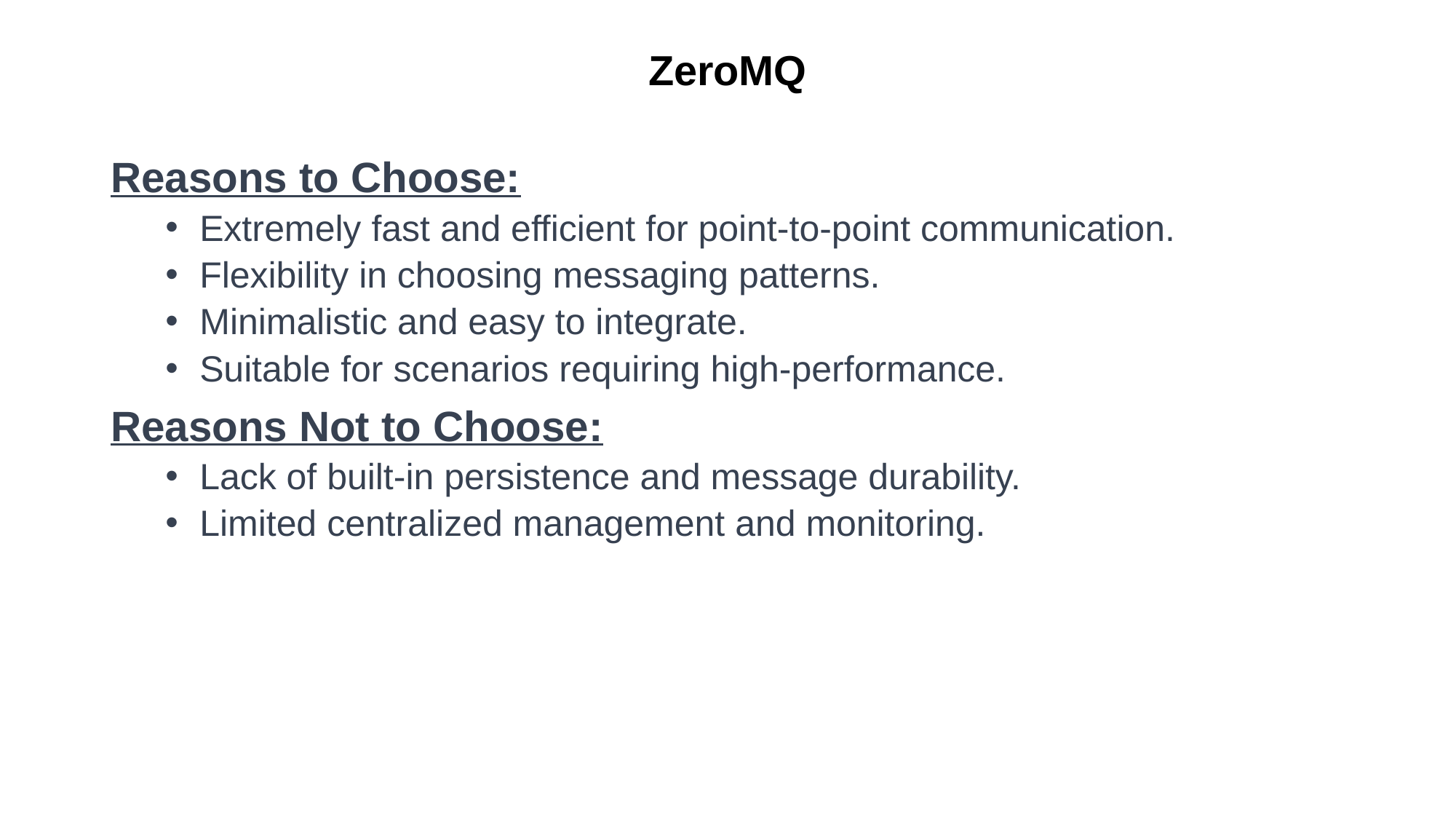

# ZeroMQ
Reasons to Choose:
Extremely fast and efficient for point-to-point communication.
Flexibility in choosing messaging patterns.
Minimalistic and easy to integrate.
Suitable for scenarios requiring high-performance.
Reasons Not to Choose:
Lack of built-in persistence and message durability.
Limited centralized management and monitoring.